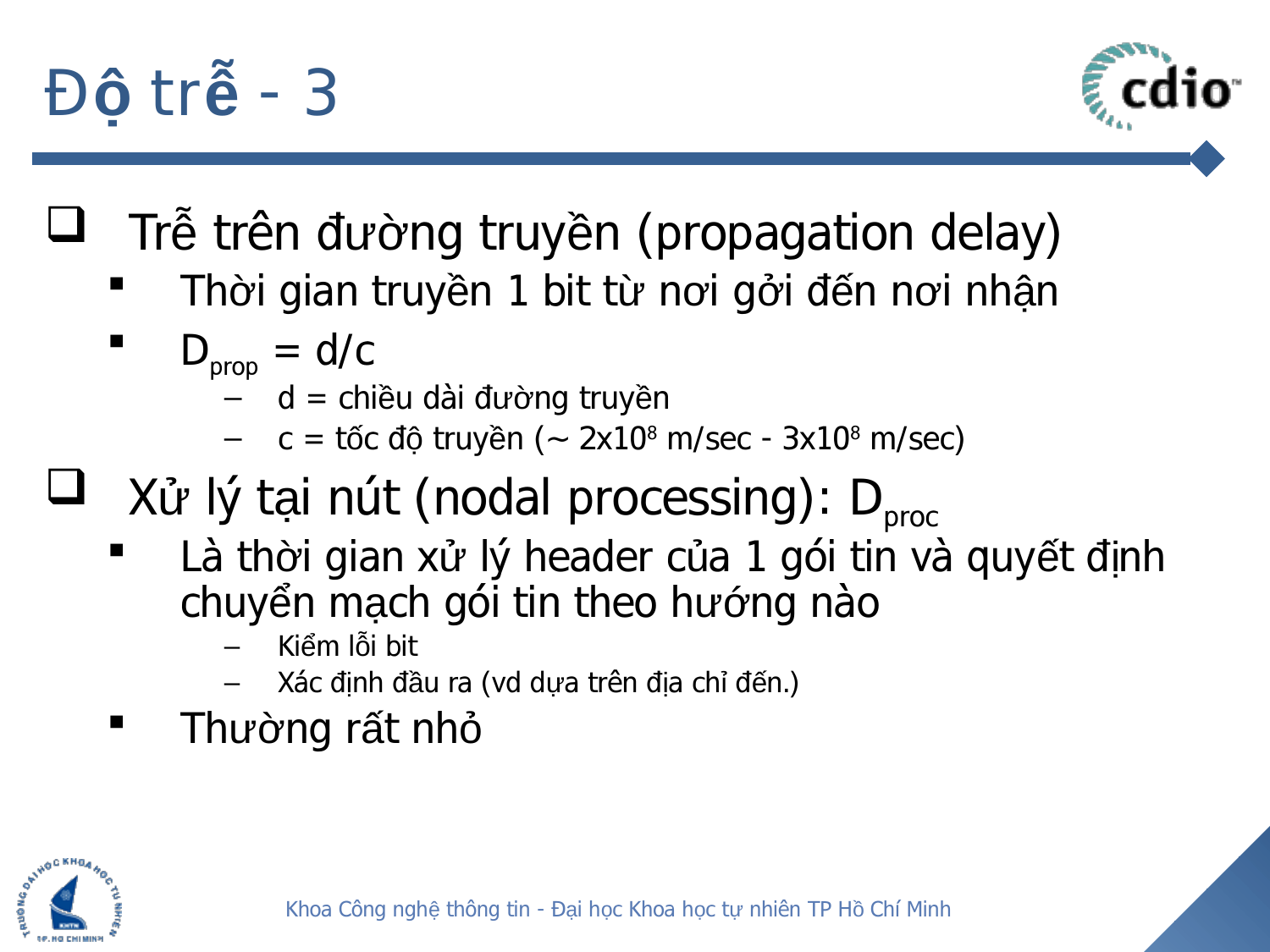

# Độ trễ - 3
Trễ trên đường truyền (propagation delay)
Thời gian truyền 1 bit từ nơi gởi đến nơi nhận
Dprop = d/c
d = chiều dài đường truyền
c = tốc độ truyền (~ 2x108 m/sec - 3x108 m/sec)
Xử lý tại nút (nodal processing): Dproc
Là thời gian xử lý header của 1 gói tin và quyết định chuyển mạch gói tin theo hướng nào
Kiểm lỗi bit
Xác định đầu ra (vd dựa trên địa chỉ đến.)
Thường rất nhỏ
23
Khoa Công nghệ thông tin - Đại học Khoa học tự nhiên TP Hồ Chí Minh